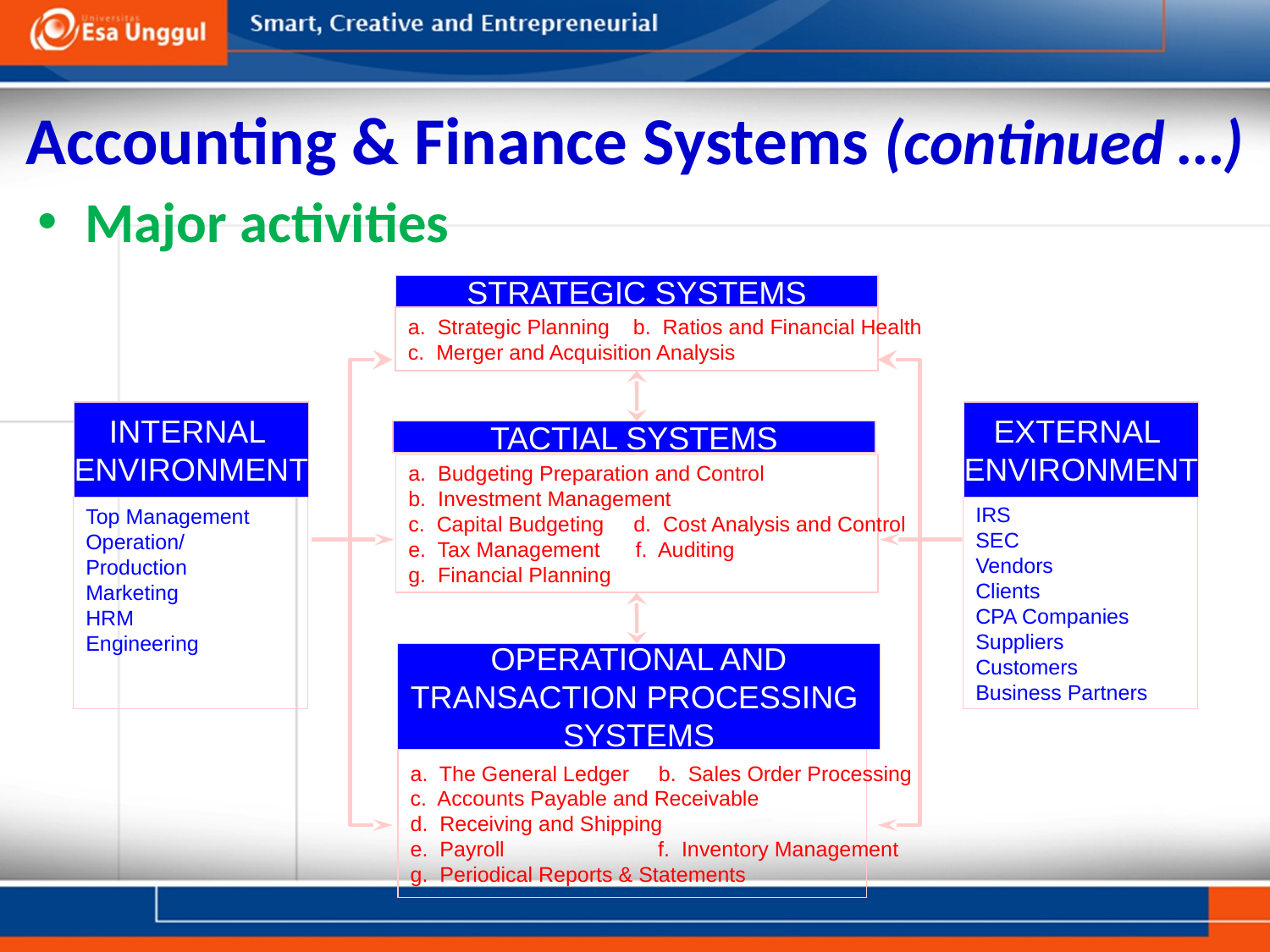

# Accounting & Finance Systems (continued …)
Major activities
STRATEGIC SYSTEMS
a.  Strategic Planning    b.  Ratios and Financial Health
c.  Merger and Acquisition Analysis

OPERATIONAL AND
TRANSACTION PROCESSING
SYSTEMS
a.  The General Ledger     b.  Sales Order Processing
c.  Accounts Payable and Receivable
d.  Receiving and Shipping
e.  Payroll                          f.  Inventory Management
g.  Periodical Reports & Statements

INTERNAL
ENVIRONMENT
Top Management
Operation/
Production
Marketing
HRM
Engineering

EXTERNAL
ENVIRONMENT
IRS
SEC
Vendors
Clients
CPA Companies
Suppliers
Customers
Business Partners

TACTIAL SYSTEMS
a.  Budgeting Preparation and Control
b.  Investment Management
c.  Capital Budgeting     d.  Cost Analysis and Control
e.  Tax Management      f.  Auditing
g.  Financial Planning